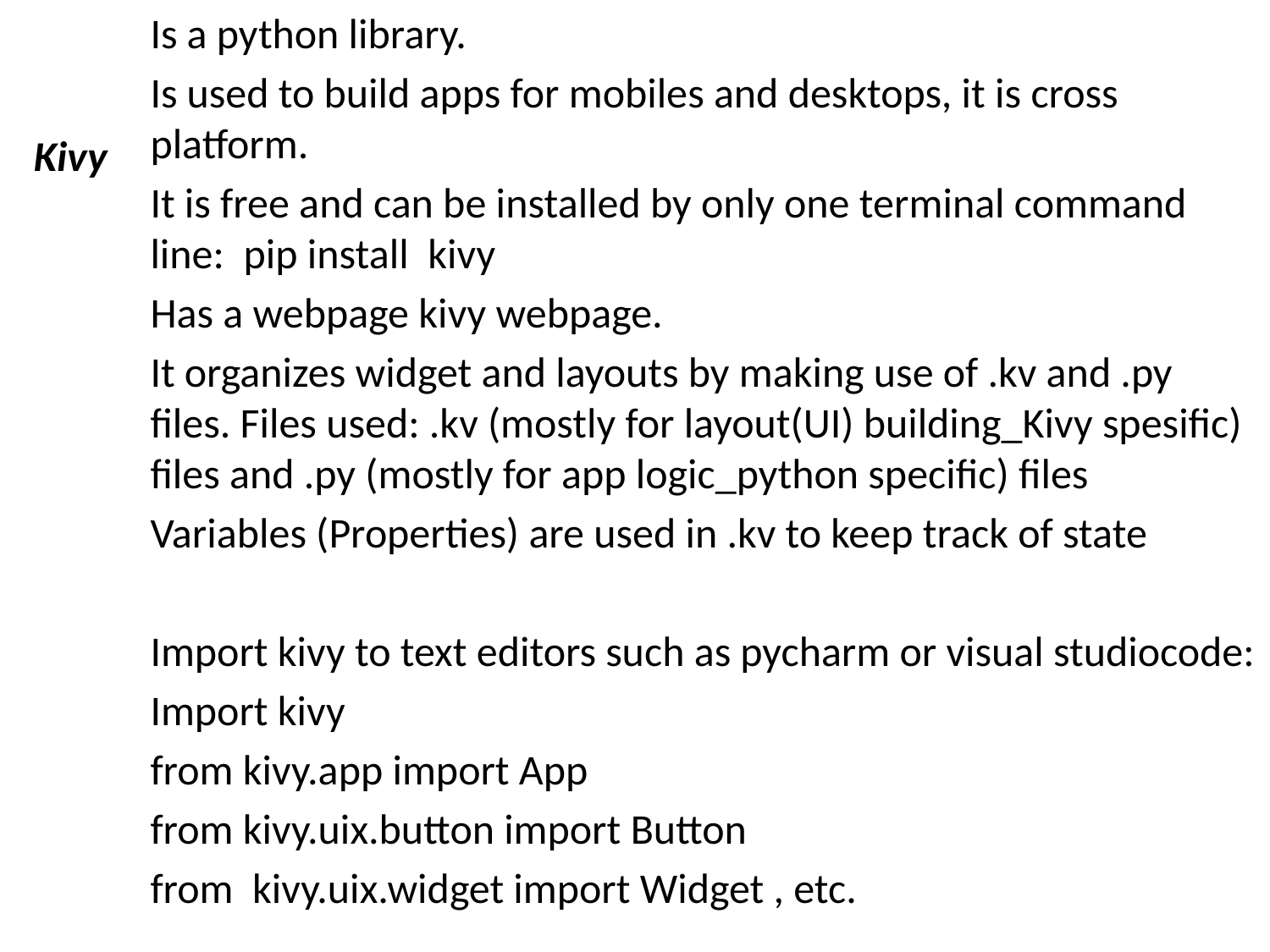

Is a python library.
Is used to build apps for mobiles and desktops, it is cross platform.
It is free and can be installed by only one terminal command line:  pip install  kivy
Has a webpage kivy webpage.
It organizes widget and layouts by making use of .kv and .py files. Files used: .kv (mostly for layout(UI) building_Kivy spesific)  files and .py (mostly for app logic_python specific) files
Variables (Properties) are used in .kv to keep track of state

Import kivy to text editors such as pycharm or visual studiocode:
Import kivy
from kivy.app import App
from kivy.uix.button import Button
from  kivy.uix.widget import Widget , etc.

Kivy